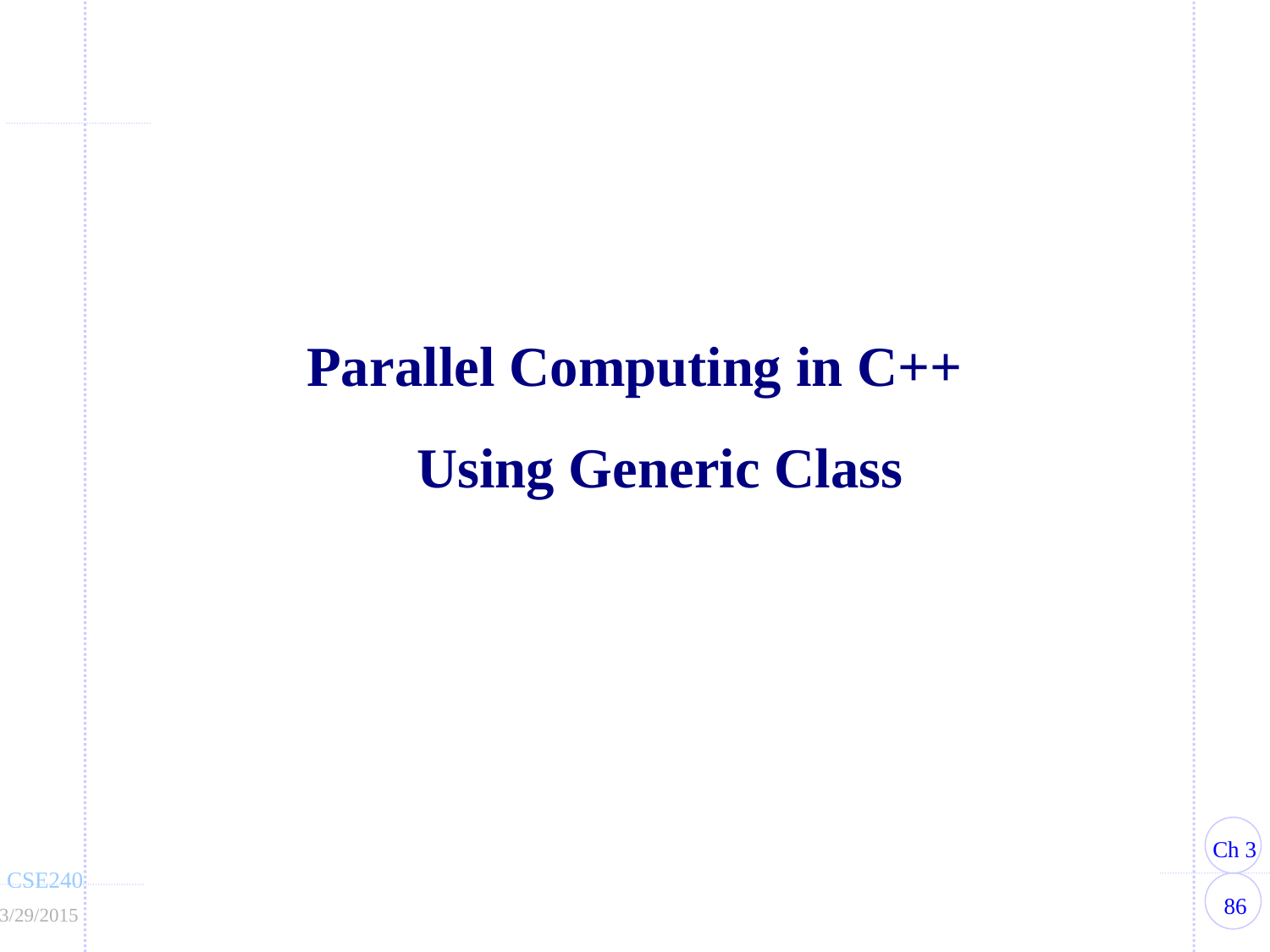

# Parallel Computing in C++ Using Generic Class